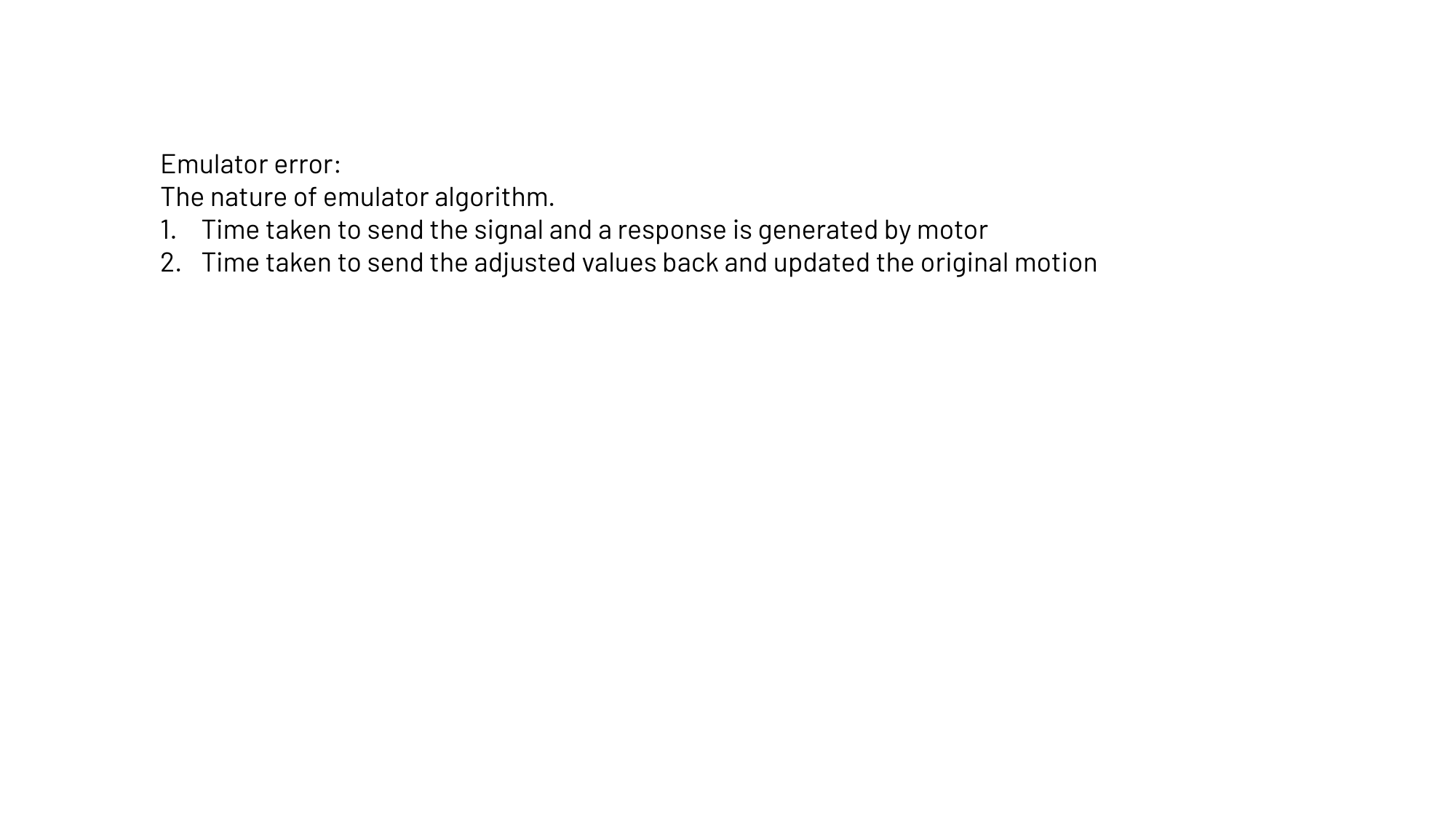

Emulator error:
The nature of emulator algorithm.
Time taken to send the signal and a response is generated by motor
Time taken to send the adjusted values back and updated the original motion